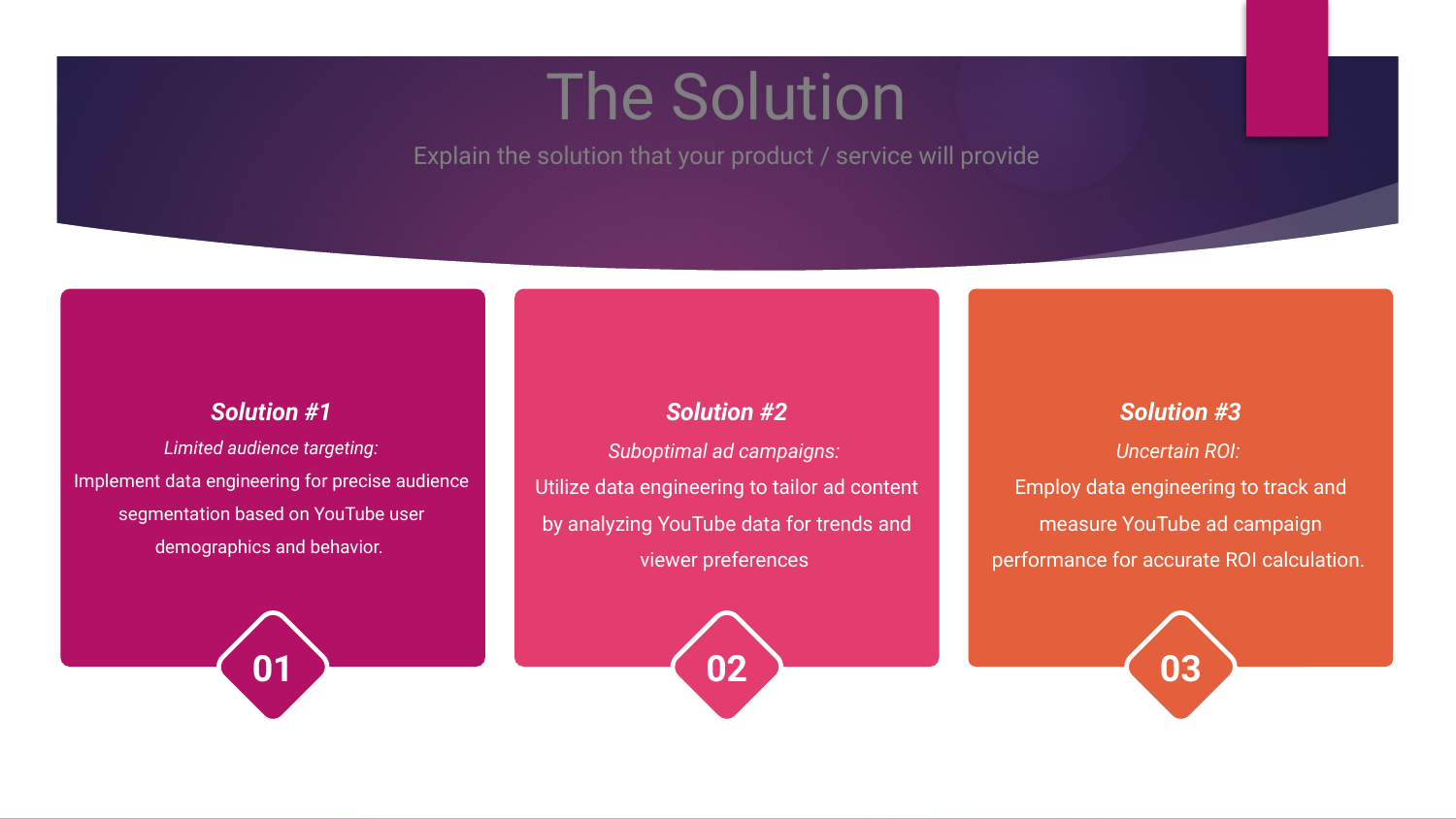

# The Solution
Explain the solution that your product / service will provide

Solution #1
 Limited audience targeting:
Implement data engineering for precise audience segmentation based on YouTube user demographics and behavior.
Solution #2
Suboptimal ad campaigns:
Utilize data engineering to tailor ad content by analyzing YouTube data for trends and viewer preferences
Solution #3
Uncertain ROI:
Employ data engineering to track and measure YouTube ad campaign performance for accurate ROI calculation.
01
02
03